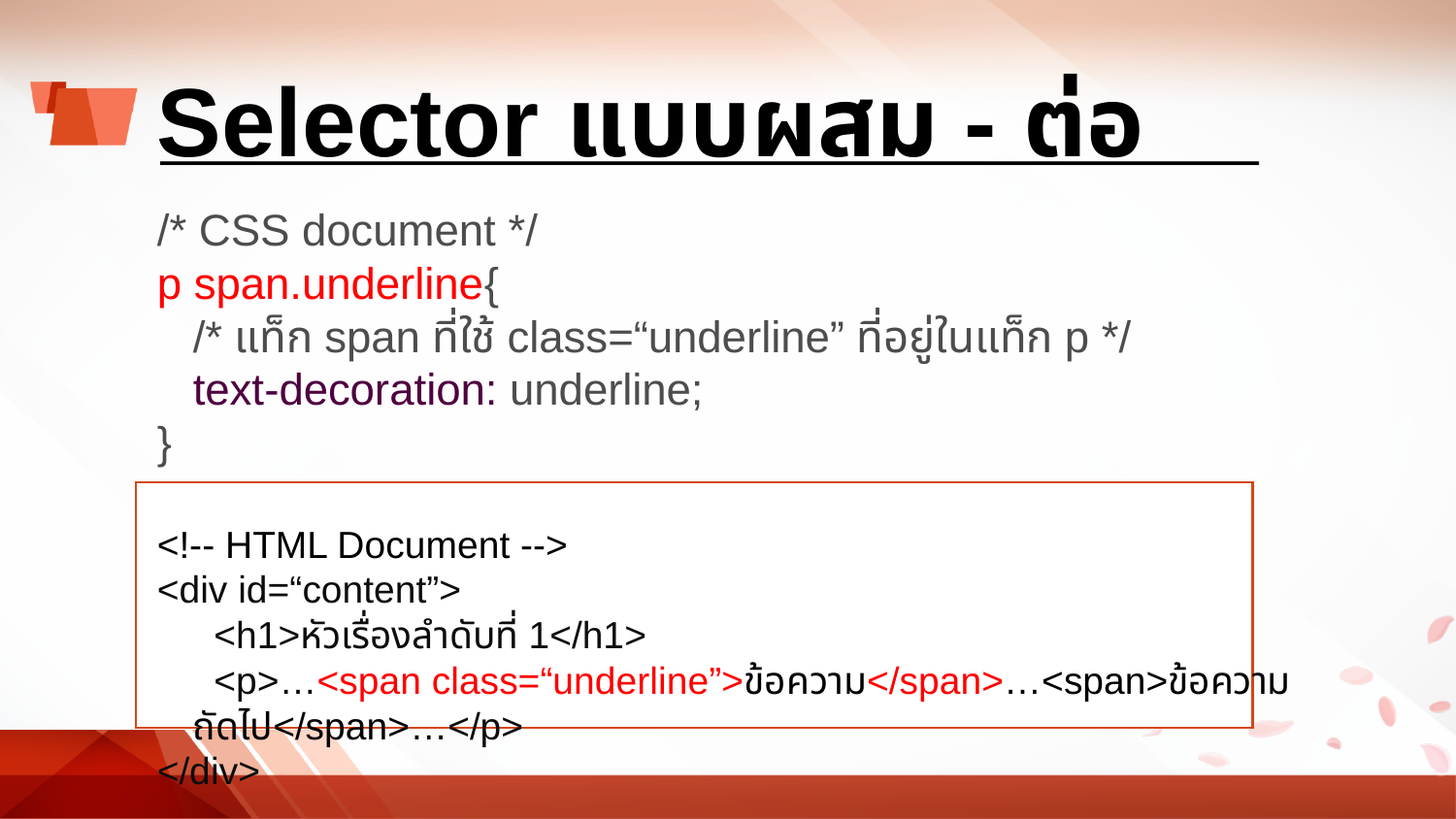

# Selector แบบผสม - ต่อ
/* CSS document */
p span.underline	{
	/* แท็ก span ที่ใช้ class=“underline” ที่อยู่ในแท็ก p */
	text-decoration: underline;
}

<!-- HTML Document -->
<div id=“content”>
<h1>หัวเรื่องลำดับที่ 1</h1>
<p>…<span class=“underline”>ข้อความ</span>…<span>ข้อความถัดไป</span>…</p>
</div>

36